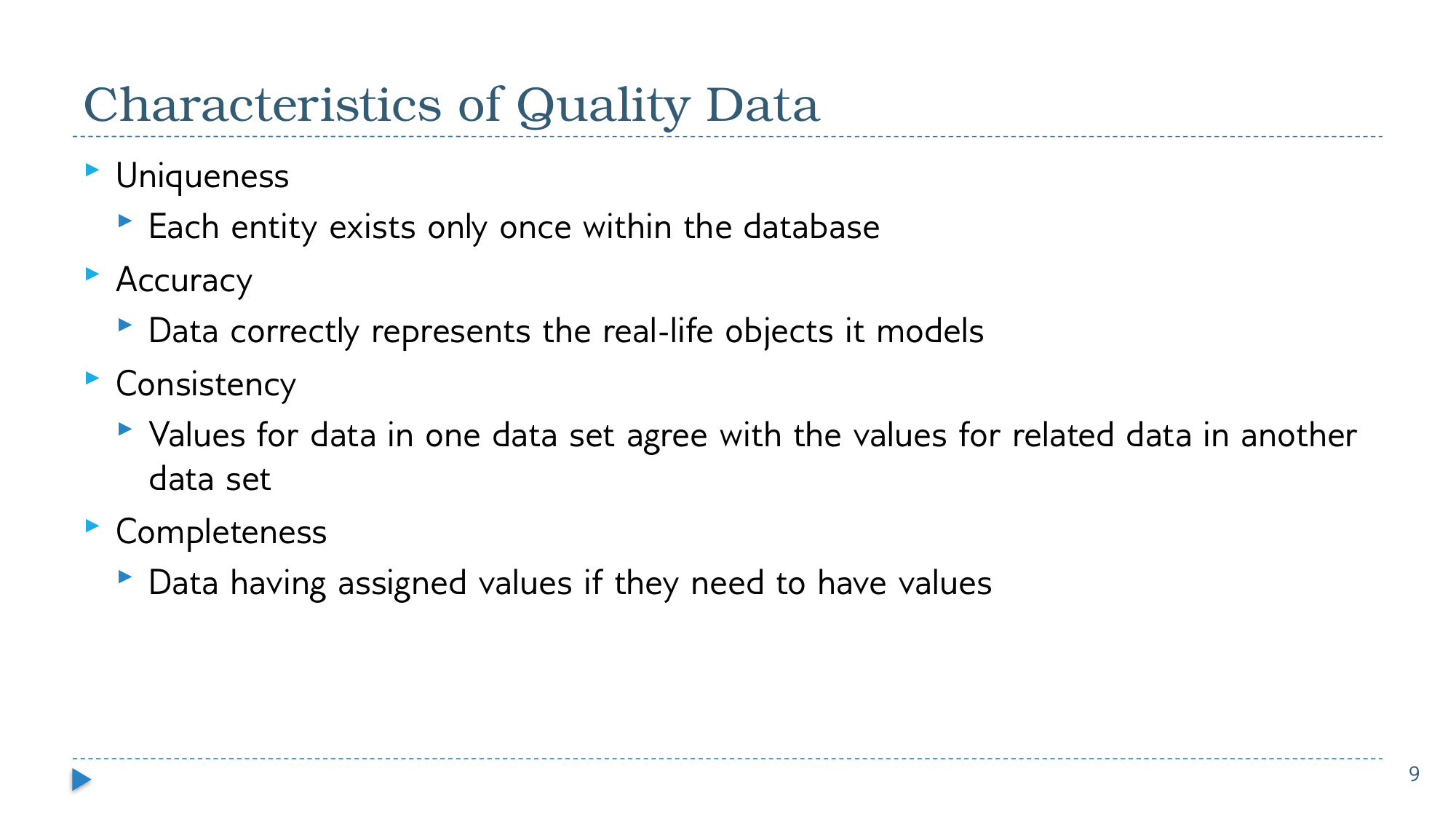

# Characteristics of Quality Data
Uniqueness
Each entity exists only once within the database
Accuracy
Data correctly represents the real-life objects it models
Consistency
Values for data in one data set agree with the values for related data in another data set
Completeness
Data having assigned values if they need to have values
9